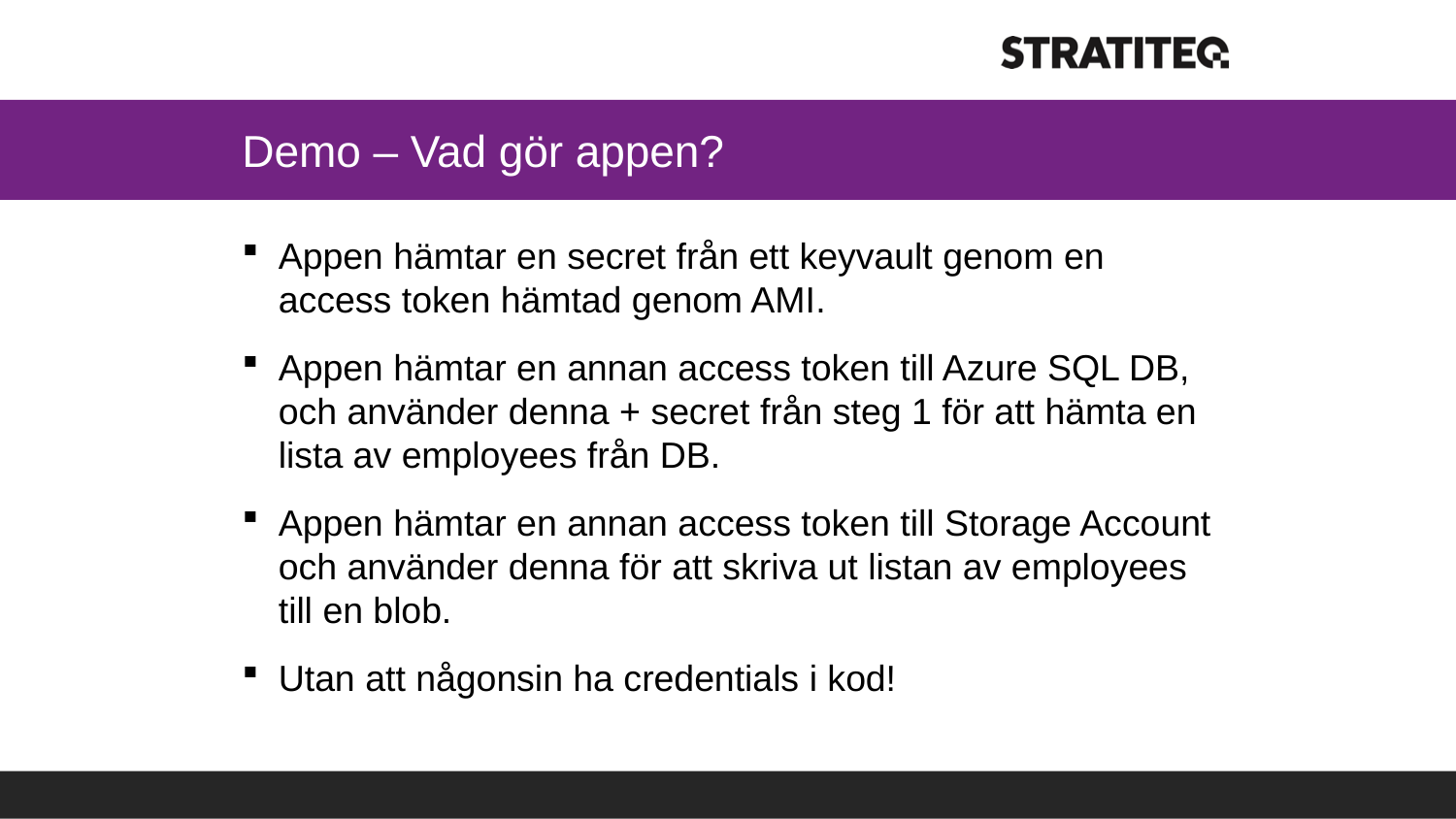

# Demo – Vad gör appen?
Appen hämtar en secret från ett keyvault genom en access token hämtad genom AMI.
Appen hämtar en annan access token till Azure SQL DB, och använder denna + secret från steg 1 för att hämta en lista av employees från DB.
Appen hämtar en annan access token till Storage Account och använder denna för att skriva ut listan av employees till en blob.
Utan att någonsin ha credentials i kod!